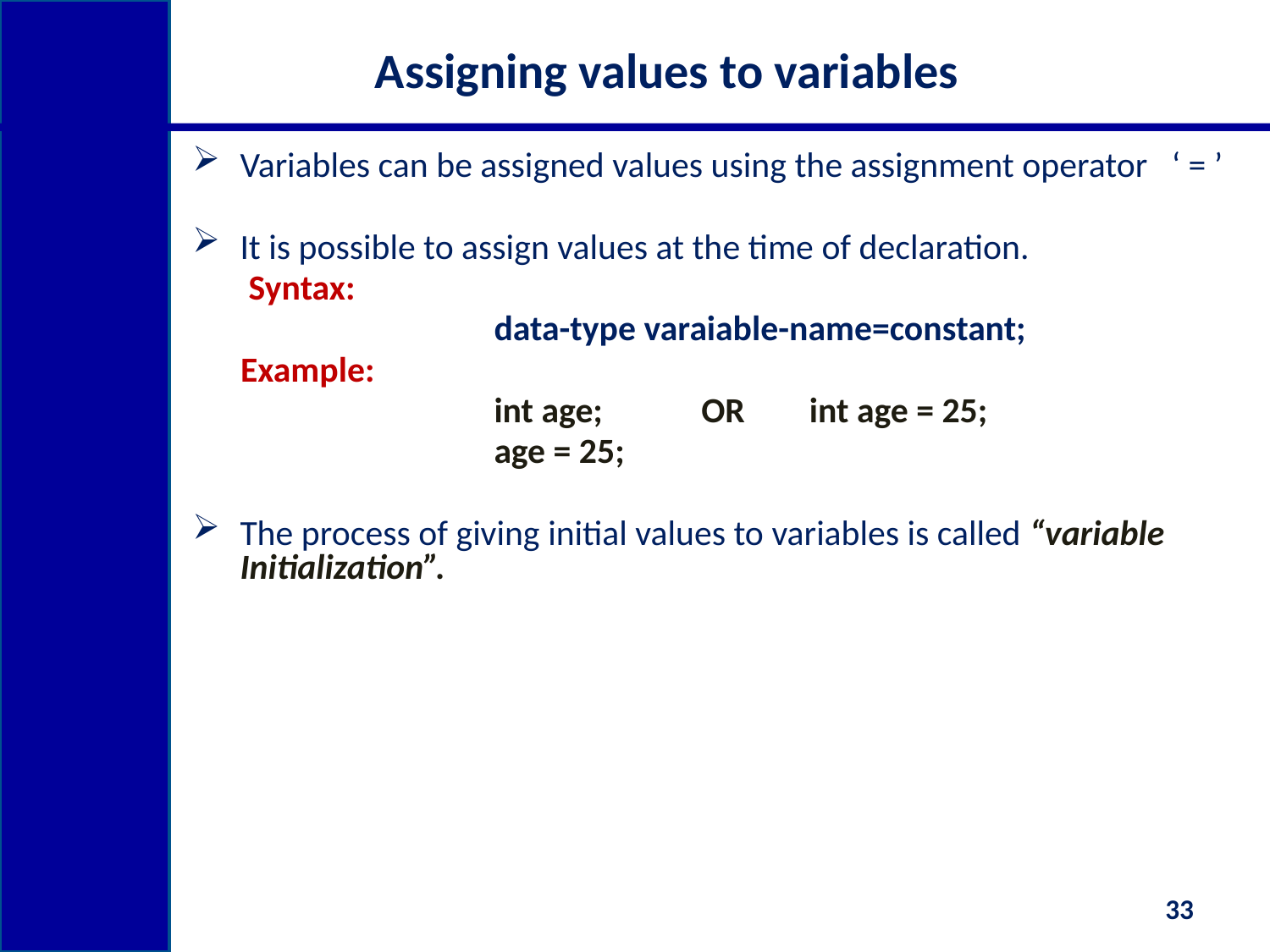

# Assigning values to variables
Variables can be assigned values using the assignment operator   ‘ = ’

It is possible to assign values at the time of declaration.
       Syntax:
        		data-type varaiable-name=constant;
      Example:
			int age;	          OR        int age = 25;
			age = 25;

The process of giving initial values to variables is called “variable Initialization”.

33